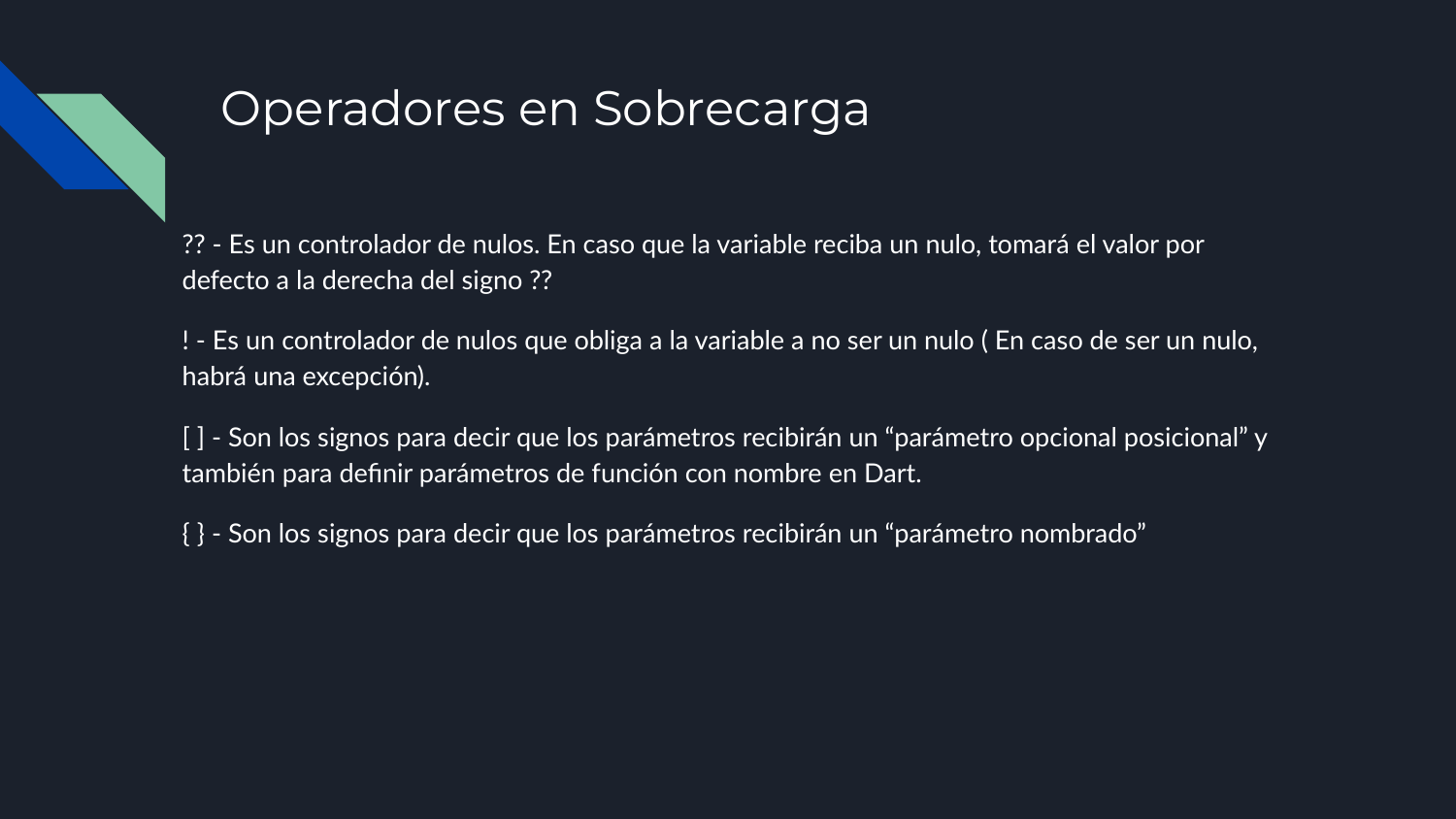

# Operadores en Sobrecarga
?? - Es un controlador de nulos. En caso que la variable reciba un nulo, tomará el valor por defecto a la derecha del signo ??
! - Es un controlador de nulos que obliga a la variable a no ser un nulo ( En caso de ser un nulo, habrá una excepción).
[ ] - Son los signos para decir que los parámetros recibirán un “parámetro opcional posicional” y también para definir parámetros de función con nombre en Dart.
{ } - Son los signos para decir que los parámetros recibirán un “parámetro nombrado”